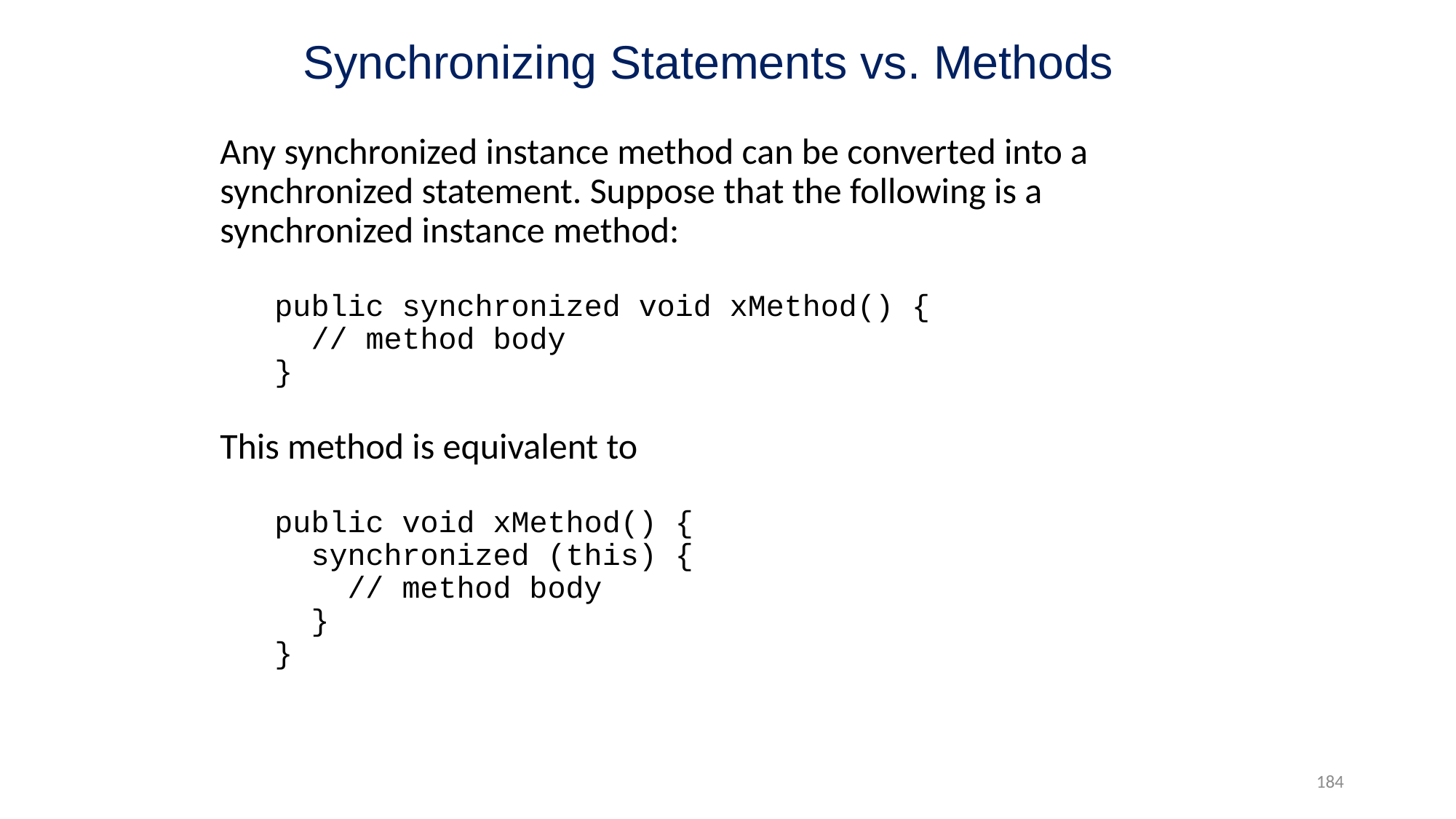

# Synchronizing Statements vs. Methods
Any synchronized instance method can be converted into a synchronized statement. Suppose that the following is a synchronized instance method:

public synchronized void xMethod() {
  // method body
}

This method is equivalent to

public void xMethod() {
  synchronized (this) {
    // method body
  }
}

184